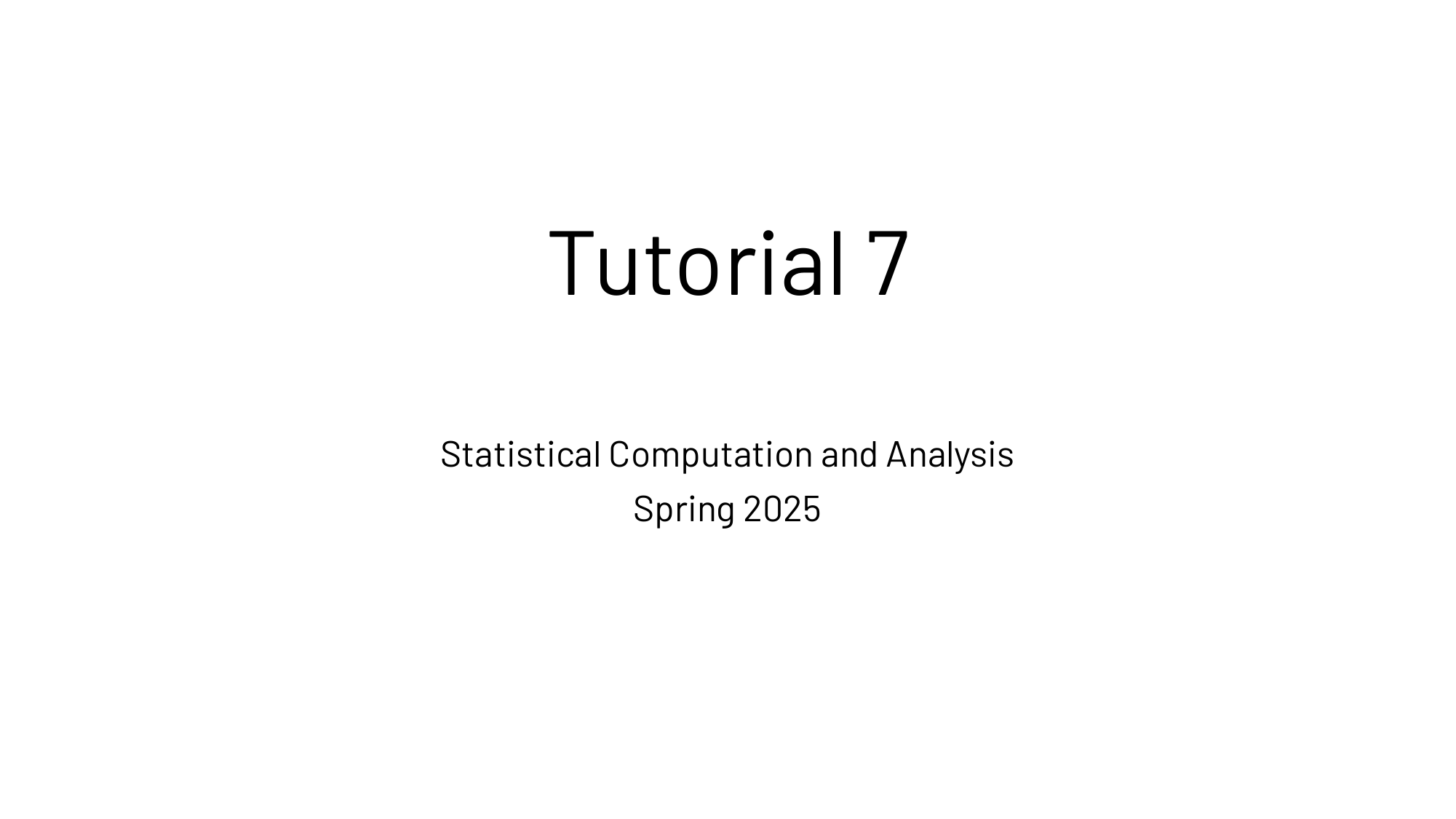

# Tutorial 7
Statistical Computation and Analysis
Spring 2025